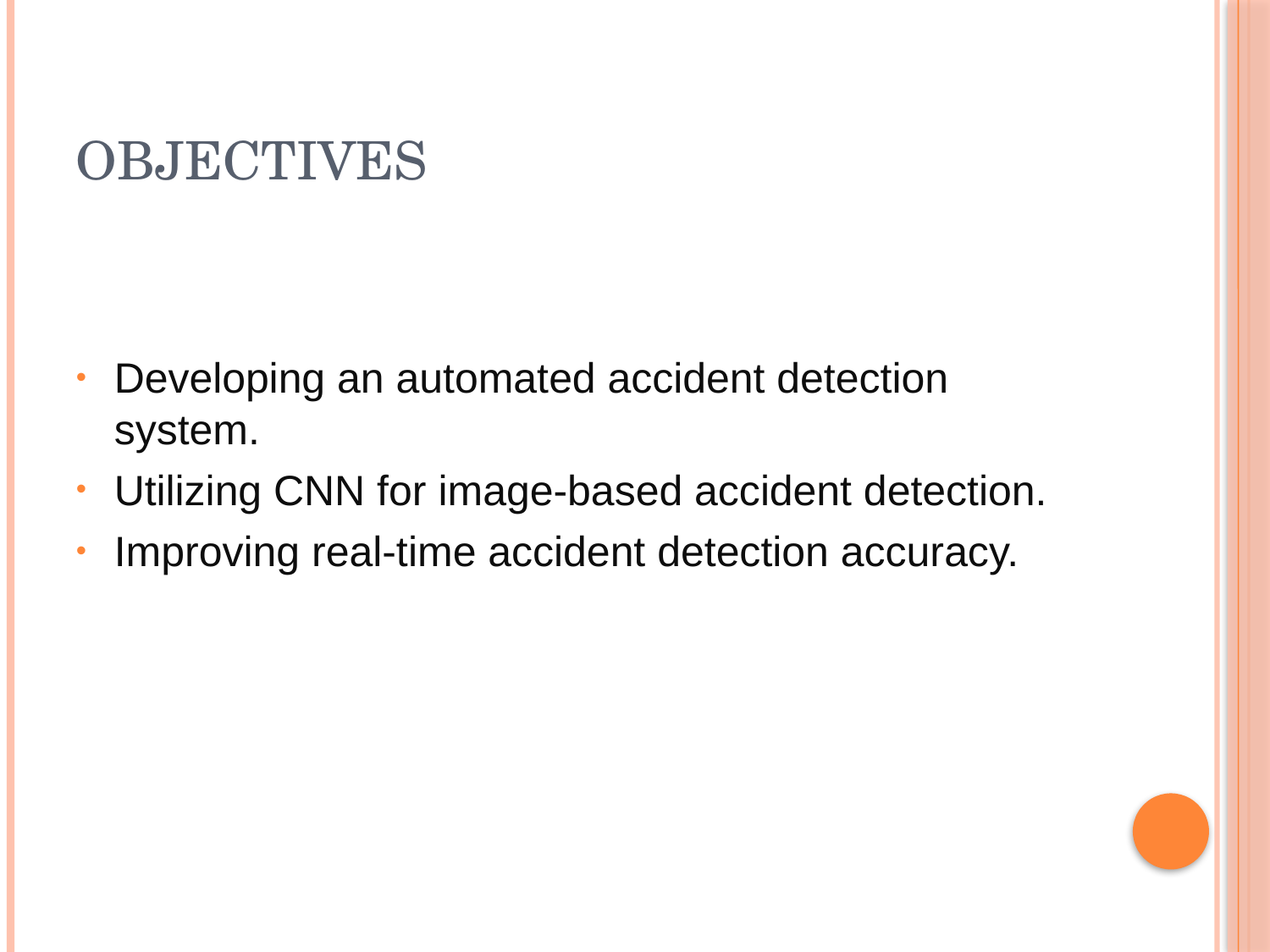

# OBJECTIVES

Developing an automated accident detection system.
Utilizing CNN for image-based accident detection.
Improving real-time accident detection accuracy.